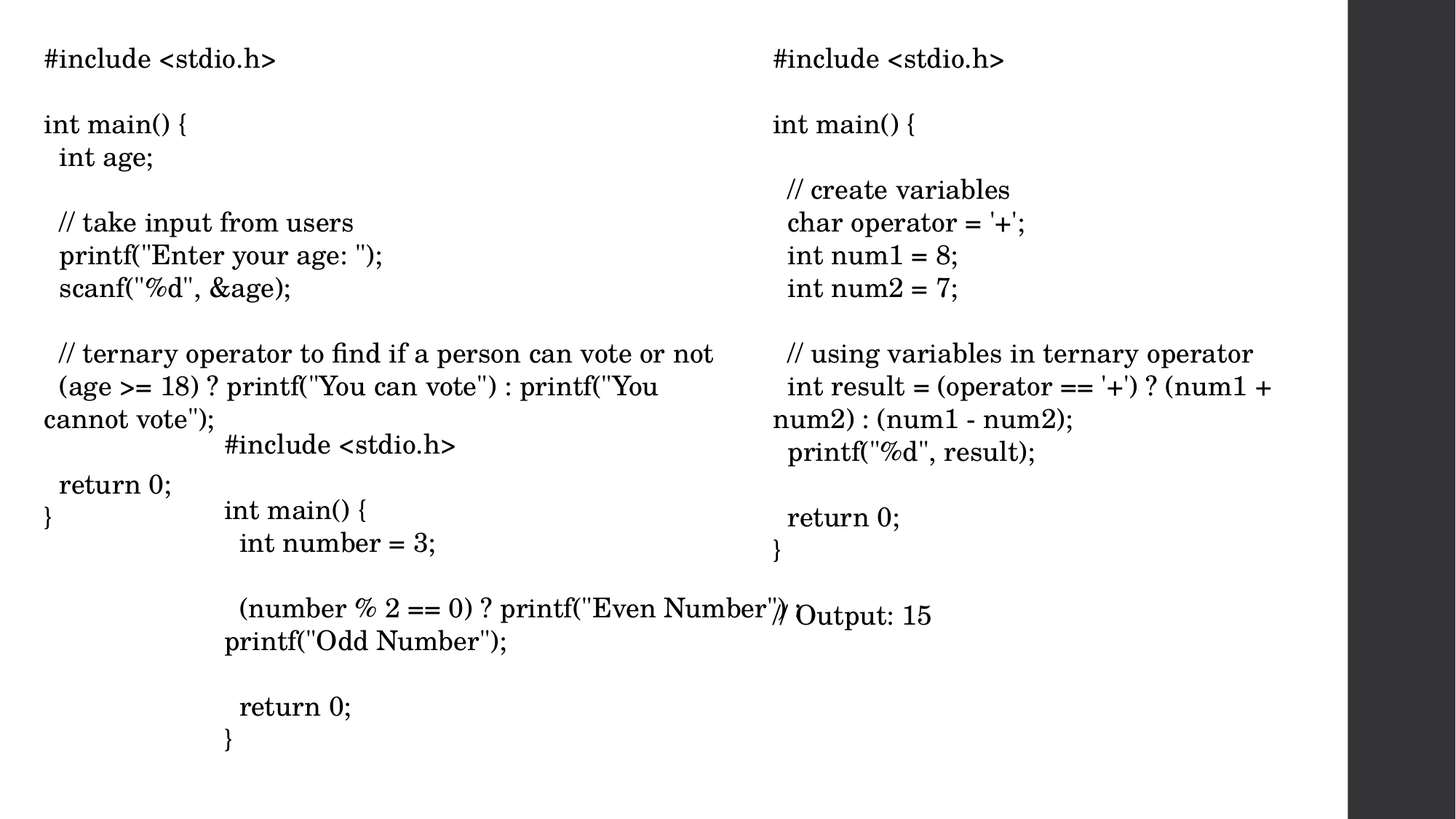

#include <stdio.h>

int main() {
  int age;

  // take input from users
  printf("Enter your age: ");
  scanf("%d", &age);

  // ternary operator to find if a person can vote or not
  (age >= 18) ? printf("You can vote") : printf("You cannot vote");

  return 0;
}
#include <stdio.h>

int main() {

  // create variables
  char operator = '+';
  int num1 = 8;
  int num2 = 7;

  // using variables in ternary operator
  int result = (operator == '+') ? (num1 + num2) : (num1 - num2);
  printf("%d", result);

  return 0;
}

// Output: 15
#include <stdio.h>

int main() {
  int number = 3;

  (number % 2 == 0) ? printf("Even Number") : printf("Odd Number");

  return 0;
}